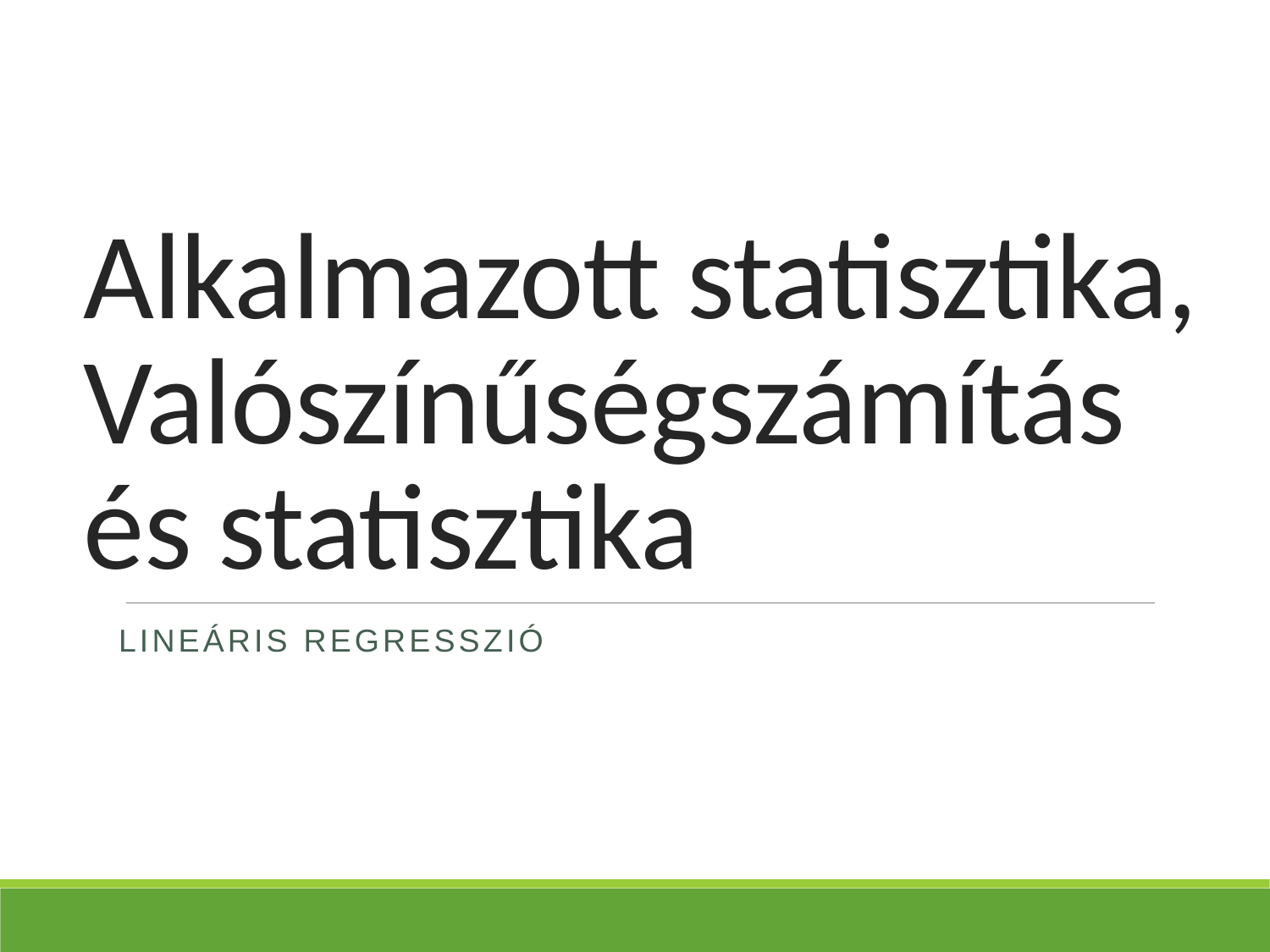

Alkalmazott statisztika, Valószínűségszámítás és statisztika
Lineáris regresszió